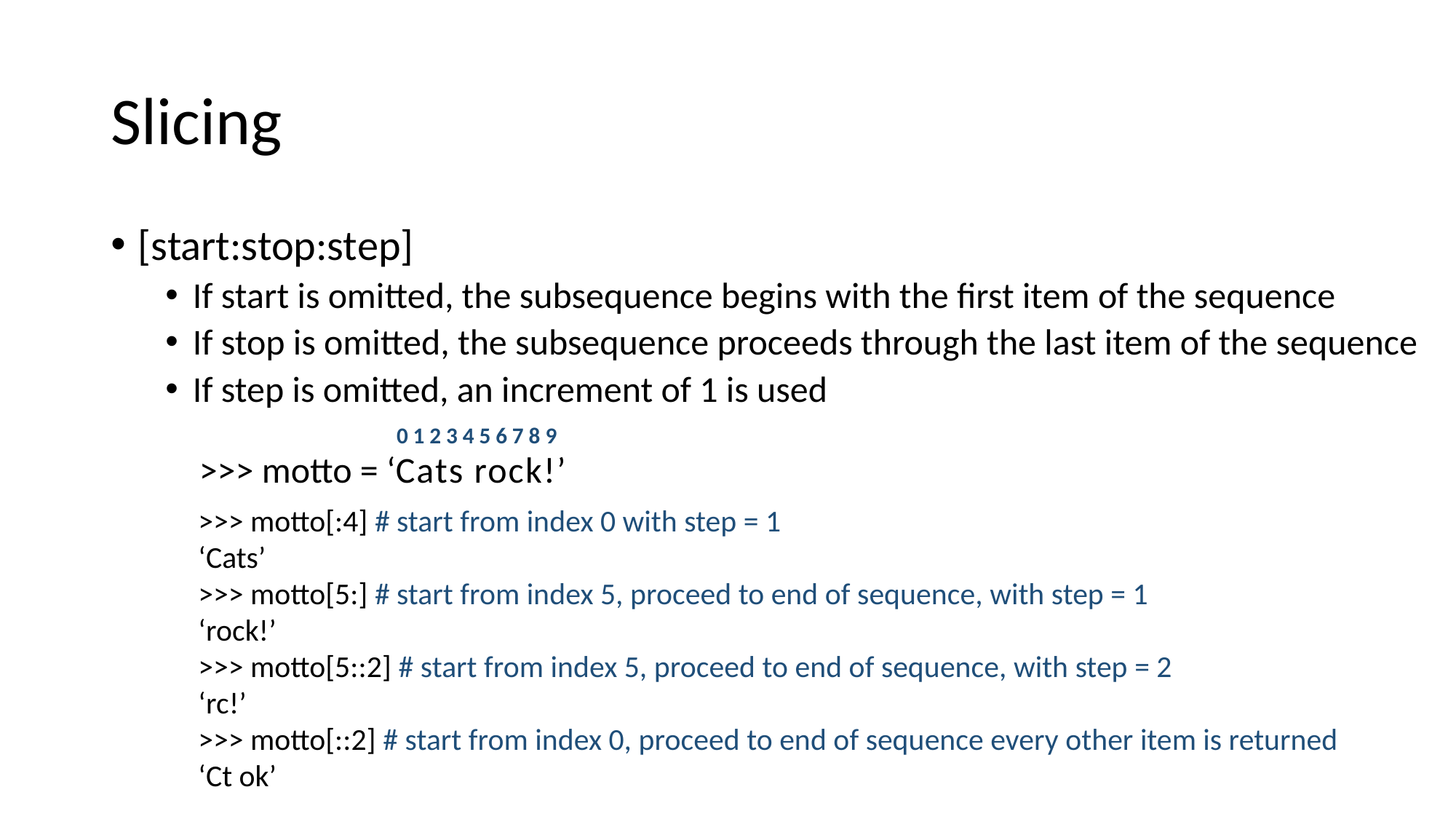

# Slicing
[start:stop:step]
If start is omitted, the subsequence begins with the first item of the sequence
If stop is omitted, the subsequence proceeds through the last item of the sequence
If step is omitted, an increment of 1 is used
0 1 2 3 4 5 6 7 8 9
>>> motto = ‘Cats rock!’
>>> motto[:4] # start from index 0 with step = 1
‘Cats’
>>> motto[5:] # start from index 5, proceed to end of sequence, with step = 1
‘rock!’
>>> motto[5::2] # start from index 5, proceed to end of sequence, with step = 2
‘rc!’
>>> motto[::2] # start from index 0, proceed to end of sequence every other item is returned
‘Ct ok’